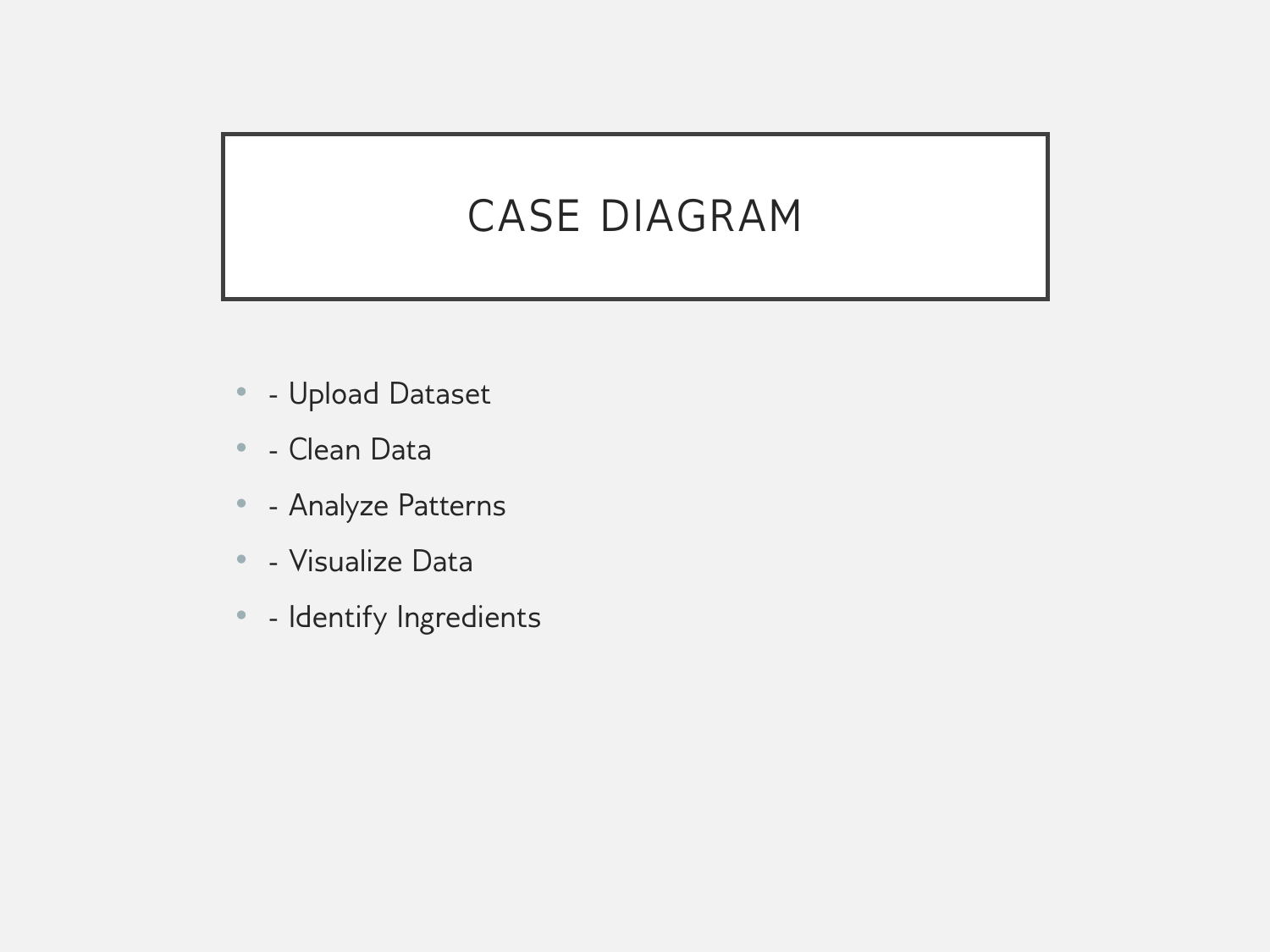

# Case Diagram
- Upload Dataset
- Clean Data
- Analyze Patterns
- Visualize Data
- Identify Ingredients